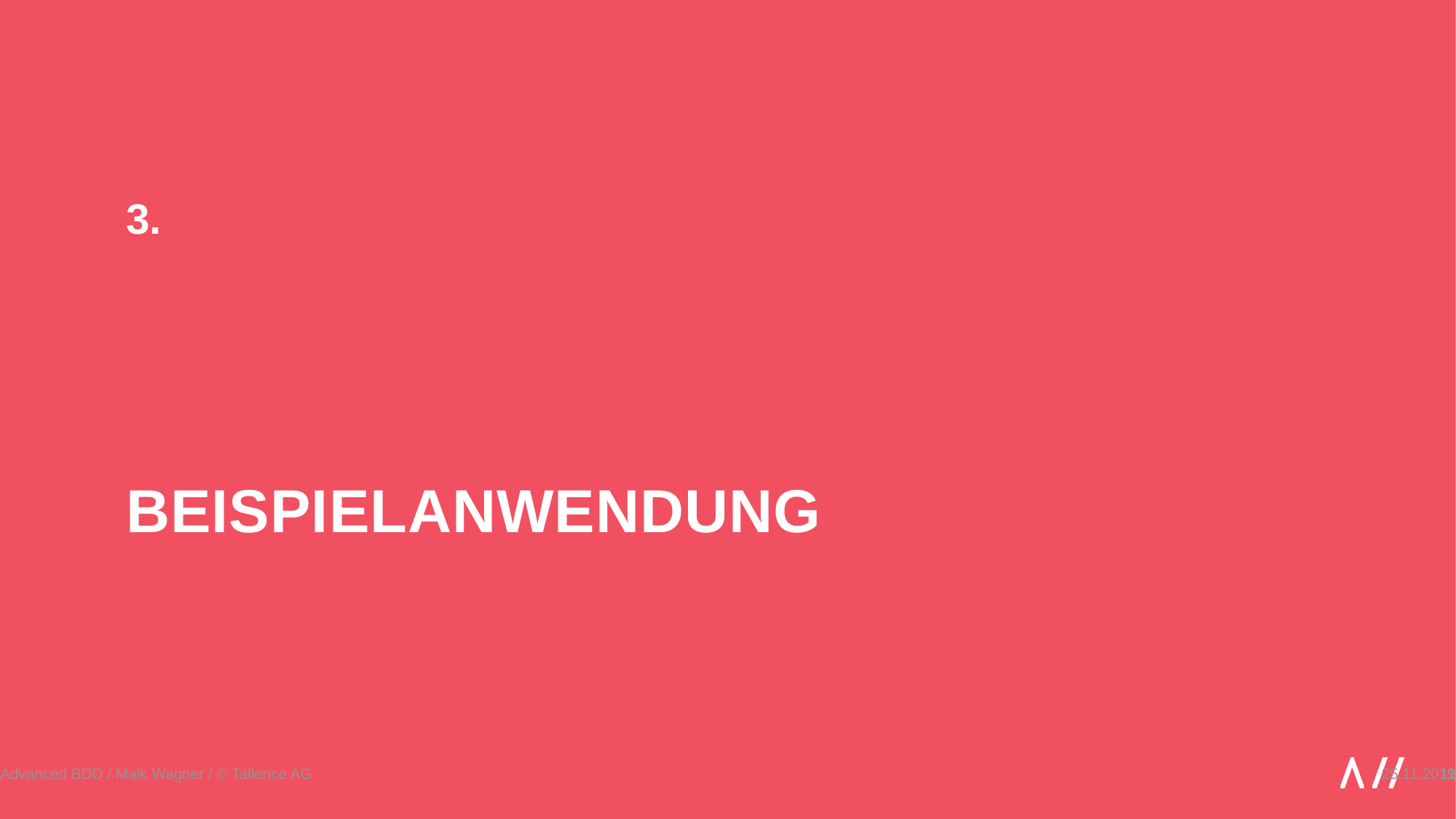

# Beispielanwendung
3.

Advanced BDD / Maik Wagner / © Tallence AG
25.11.2019
11